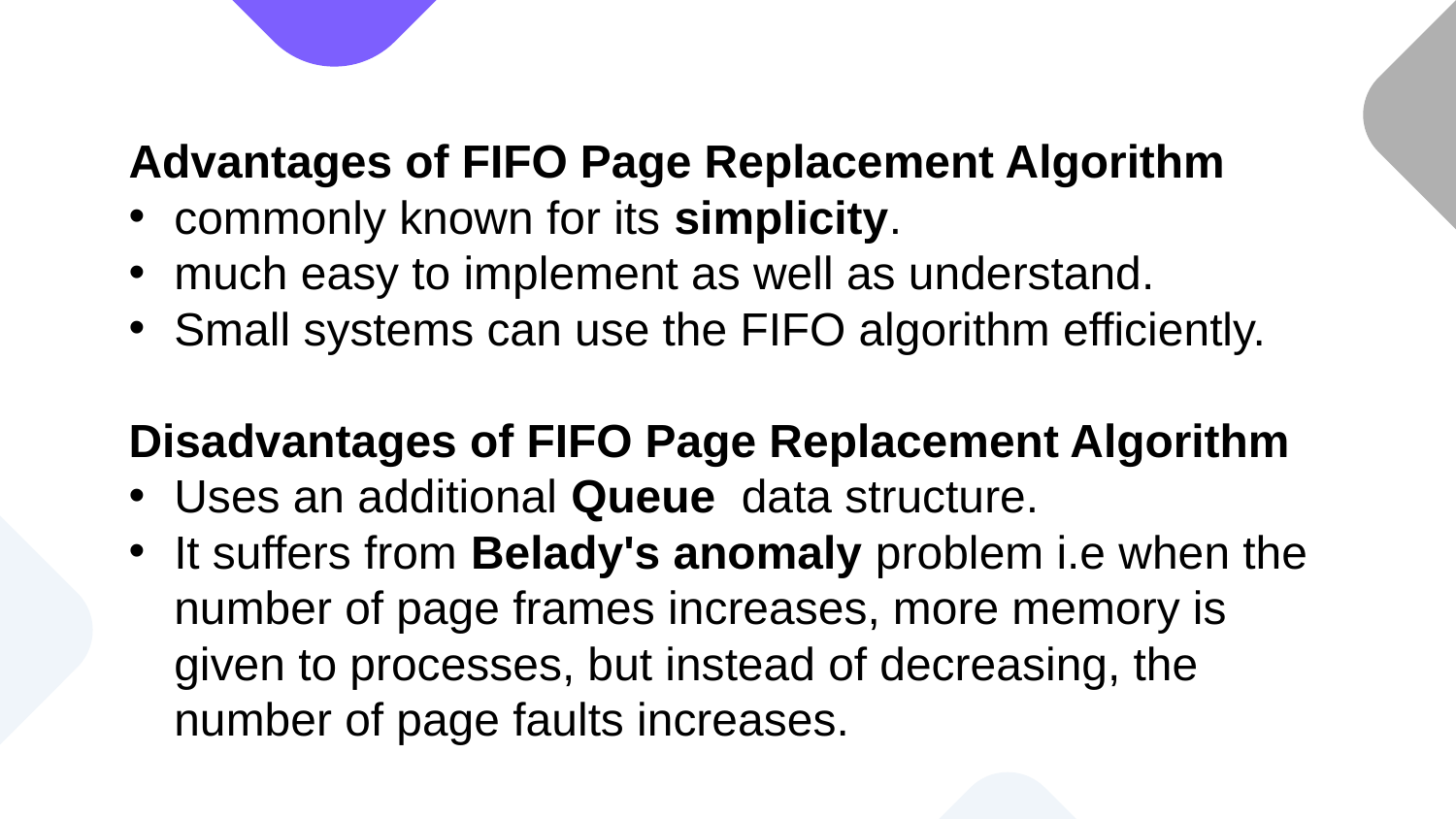

Advantages of FIFO Page Replacement Algorithm
commonly known for its simplicity.
much easy to implement as well as understand.
Small systems can use the FIFO algorithm efficiently.

Disadvantages of FIFO Page Replacement Algorithm
Uses an additional Queue  data structure.
It suffers from Belady's anomaly problem i.e when the number of page frames increases, more memory is given to processes, but instead of decreasing, the number of page faults increases.